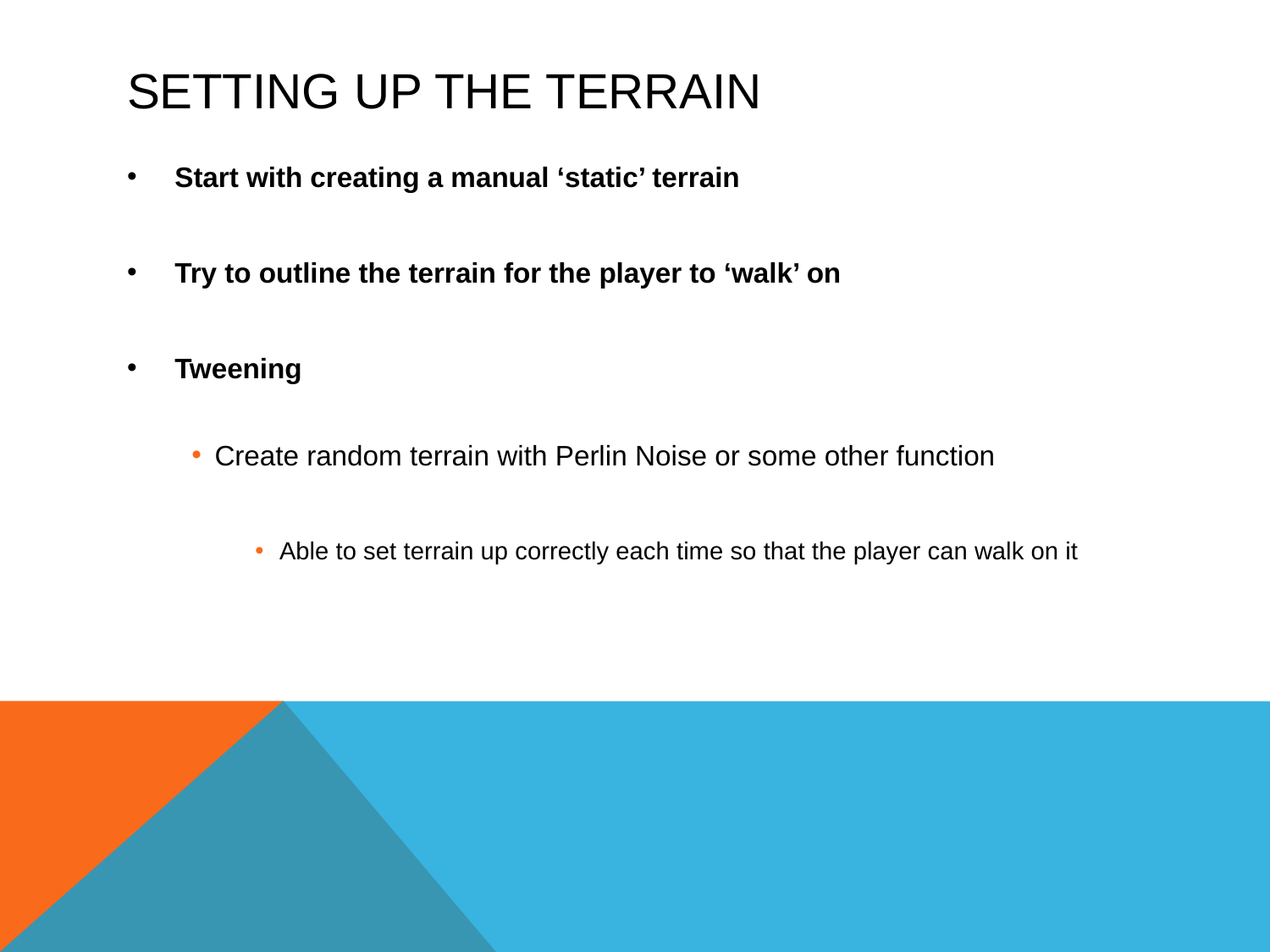

# Setting up the Terrain
Start with creating a manual ‘static’ terrain

Try to outline the terrain for the player to ‘walk’ on

Tweening

Create random terrain with Perlin Noise or some other function

Able to set terrain up correctly each time so that the player can walk on it